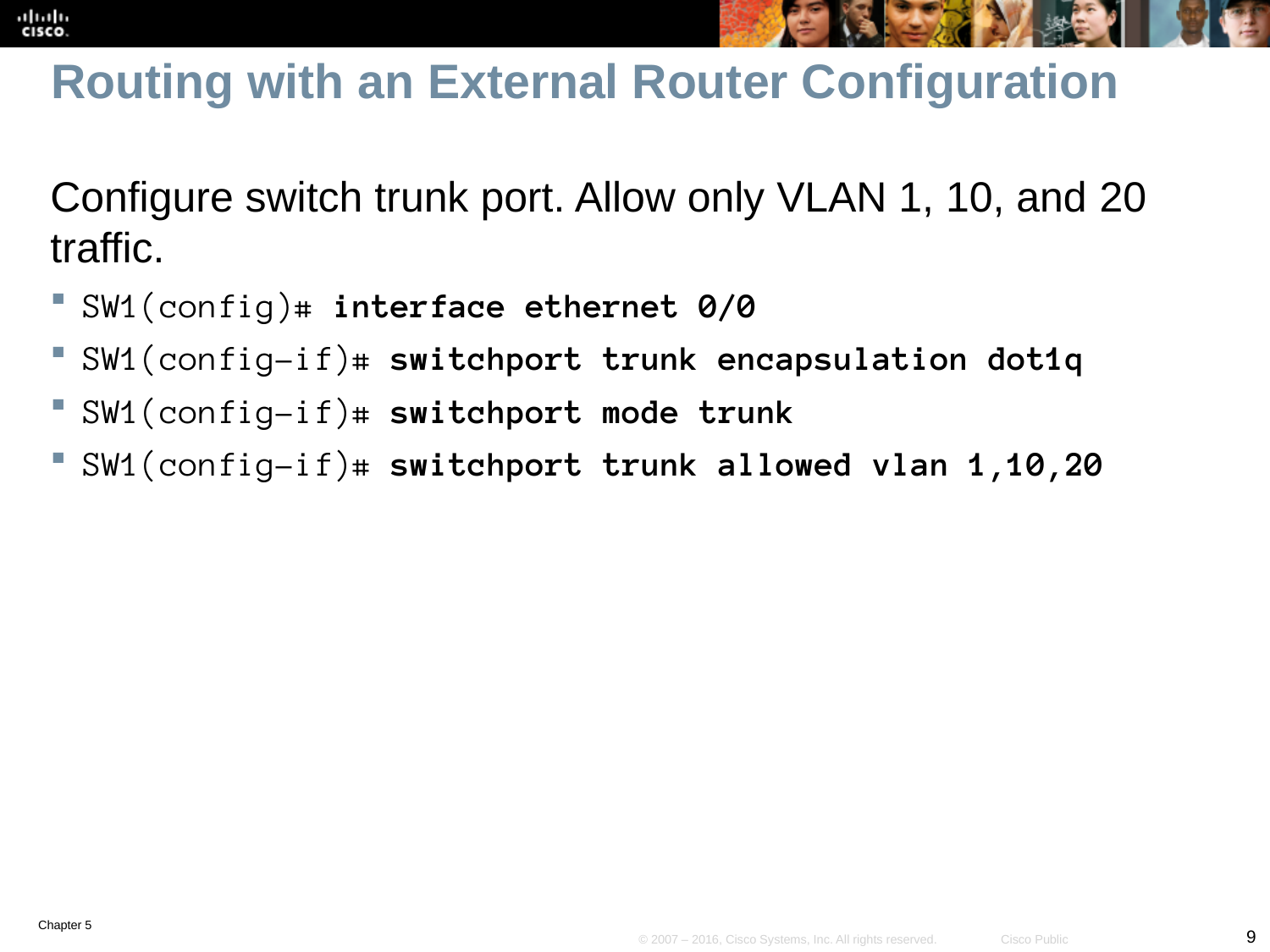

# Routing with an External Router Configuration
Configure switch trunk port. Allow only VLAN 1, 10, and 20 traffic.
SW1(config)# interface ethernet 0/0
SW1(config-if)# switchport trunk encapsulation dot1q
SW1(config-if)# switchport mode trunk
SW1(config-if)# switchport trunk allowed vlan 1,10,20